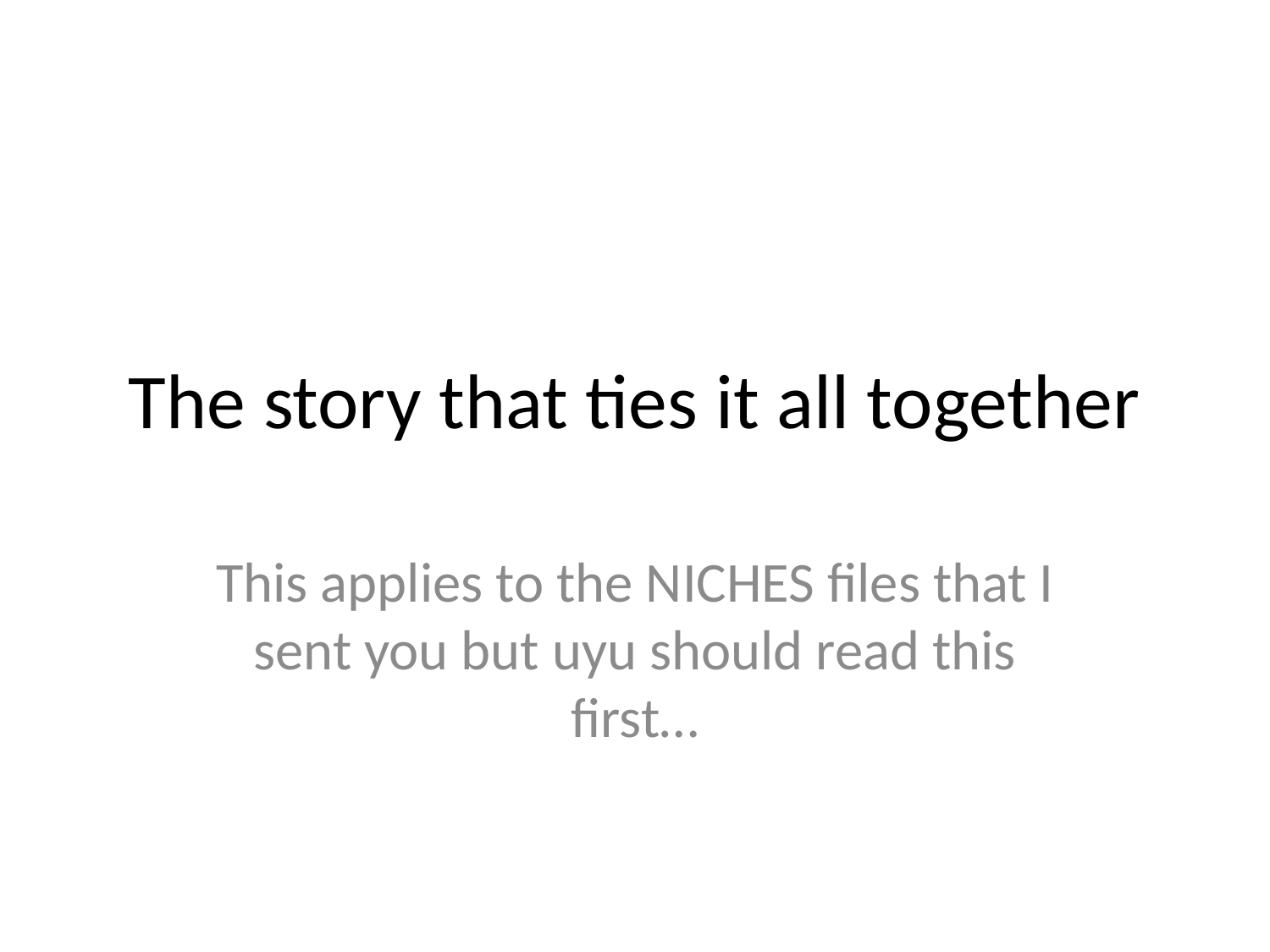

# The story that ties it all together
This applies to the NICHES files that I sent you but uyu should read this first…